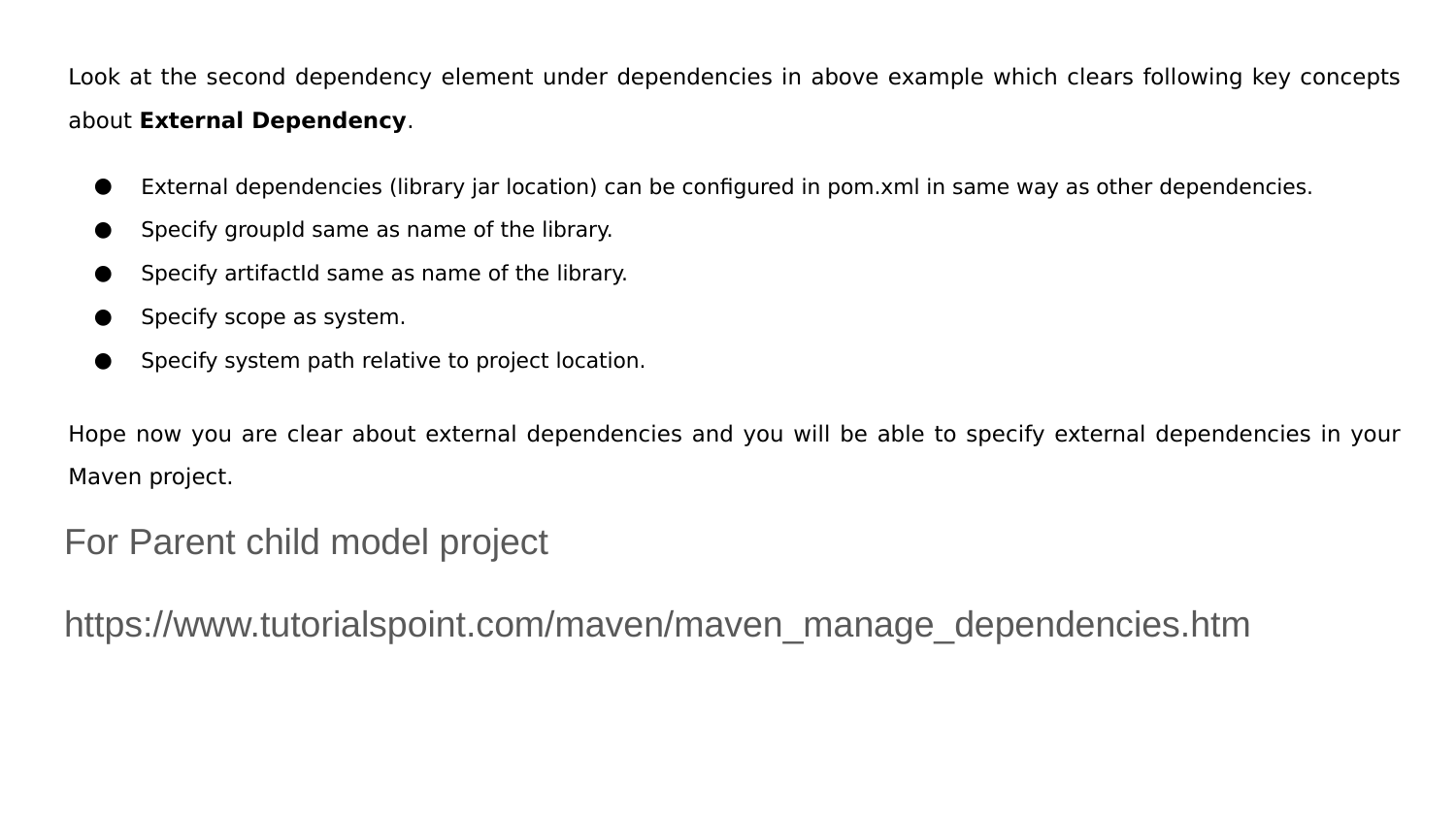

Look at the second dependency element under dependencies in above example which clears following key concepts about External Dependency.
External dependencies (library jar location) can be configured in pom.xml in same way as other dependencies.
Specify groupId same as name of the library.
Specify artifactId same as name of the library.
Specify scope as system.
Specify system path relative to project location.
Hope now you are clear about external dependencies and you will be able to specify external dependencies in your Maven project.
For Parent child model project
https://www.tutorialspoint.com/maven/maven_manage_dependencies.htm